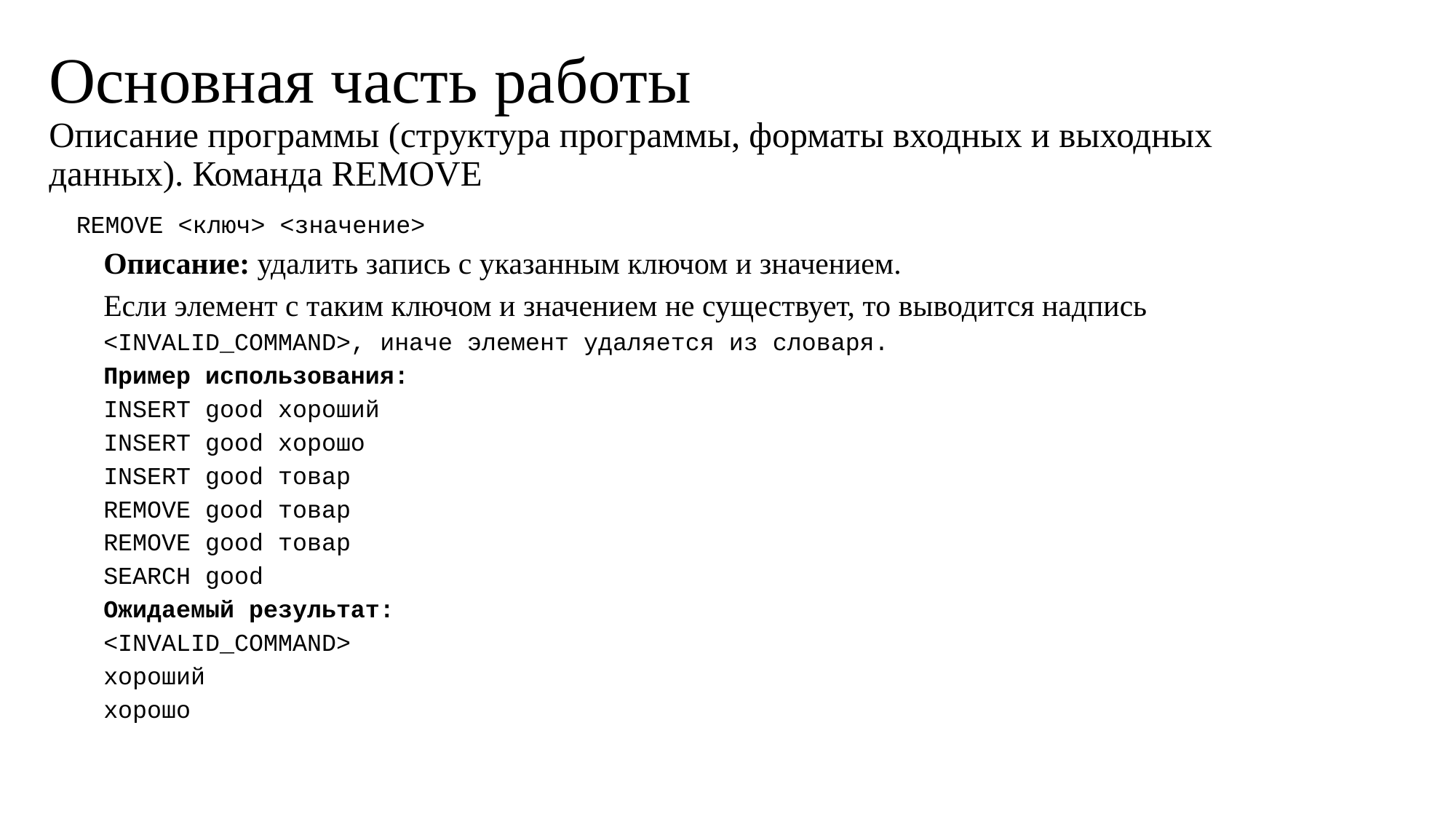

# Основная часть работы Описание программы (структура программы, форматы входных и выходных данных). Команда REMOVE
REMOVE <ключ> <значение>
Описание: удалить запись с указанным ключом и значением.
Если элемент с таким ключом и значением не существует, то выводится надпись <INVALID_COMMAND>, иначе элемент удаляется из словаря.
Пример использования:
INSERT good хороший
INSERT good хорошо
INSERT good товар
REMOVE good товар
REMOVE good товар
SEARCH good
Ожидаемый результат:
<INVALID_COMMAND>
хороший
хорошо